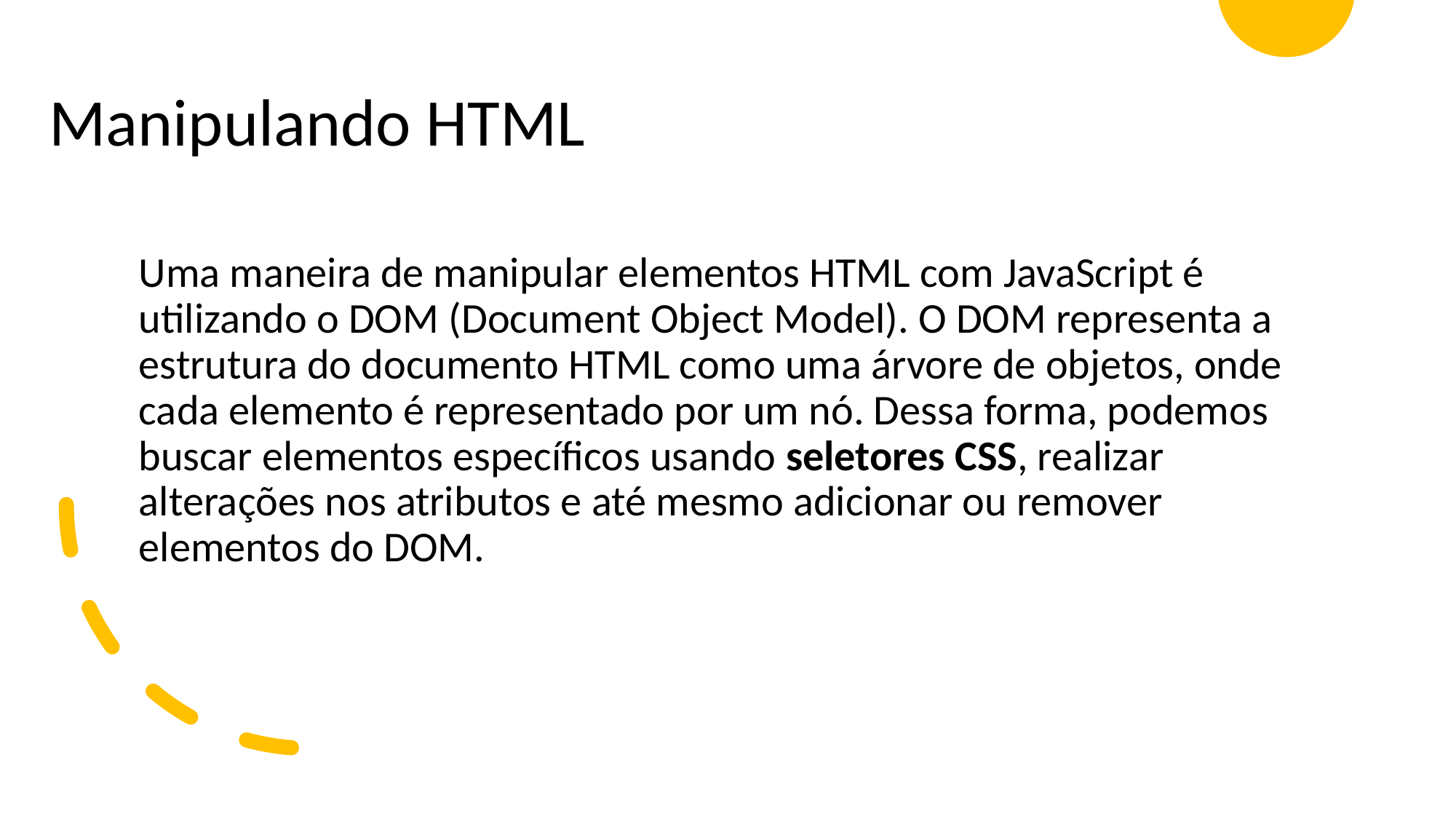

Manipulando HTML

Uma maneira de manipular elementos HTML com JavaScript é utilizando o DOM (Document Object Model). O DOM representa a estrutura do documento HTML como uma árvore de objetos, onde cada elemento é representado por um nó. Dessa forma, podemos buscar elementos específicos usando seletores CSS, realizar alterações nos atributos e até mesmo adicionar ou remover elementos do DOM.